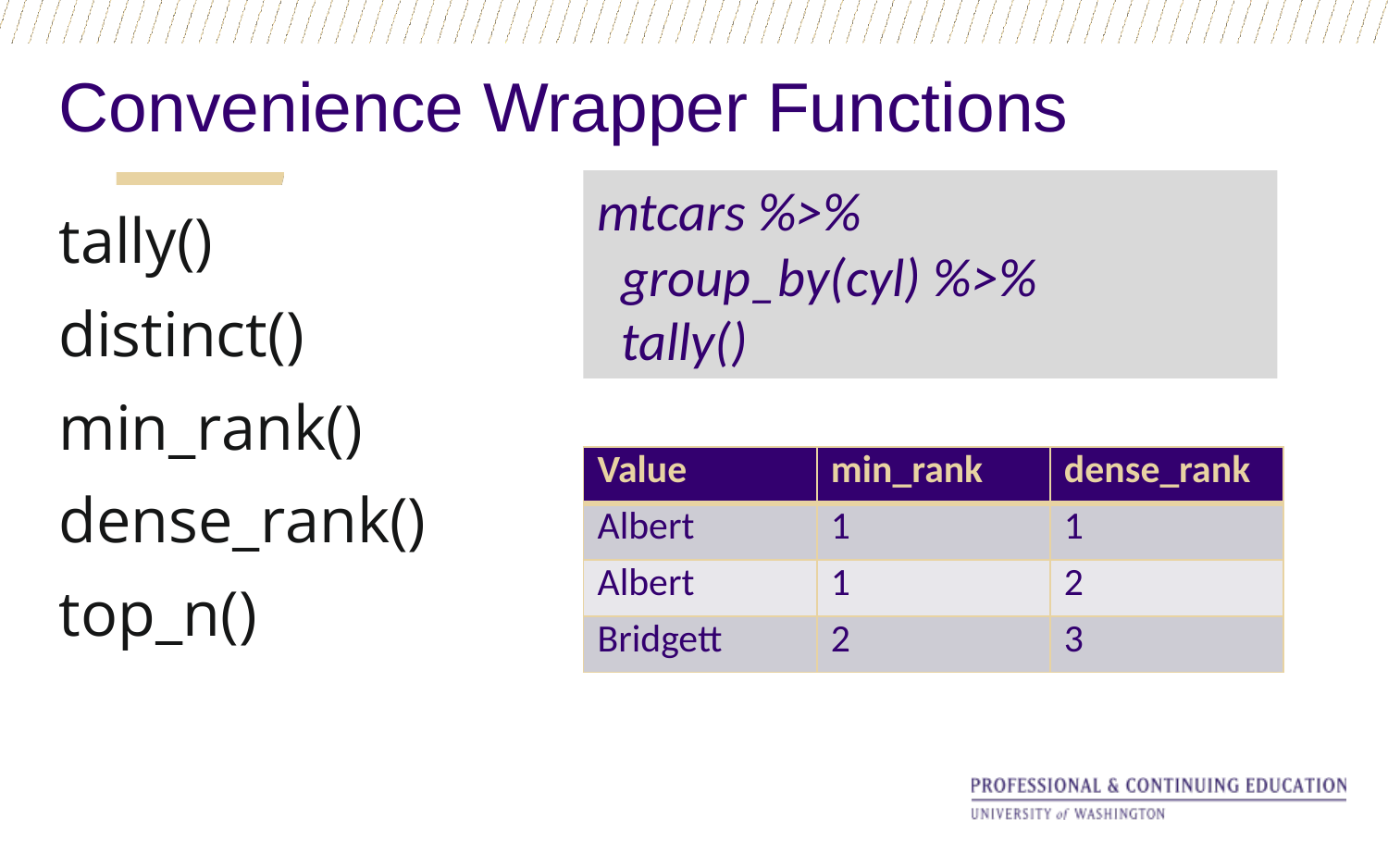

Convenience Wrapper Functions
mtcars %>%
  group_by(cyl) %>%
  tally()
tally()
distinct()
min_rank()
dense_rank()
top_n()
| Value | min\_rank | dense\_rank |
| --- | --- | --- |
| Albert | 1 | 1 |
| Albert | 1 | 2 |
| Bridgett | 2 | 3 |